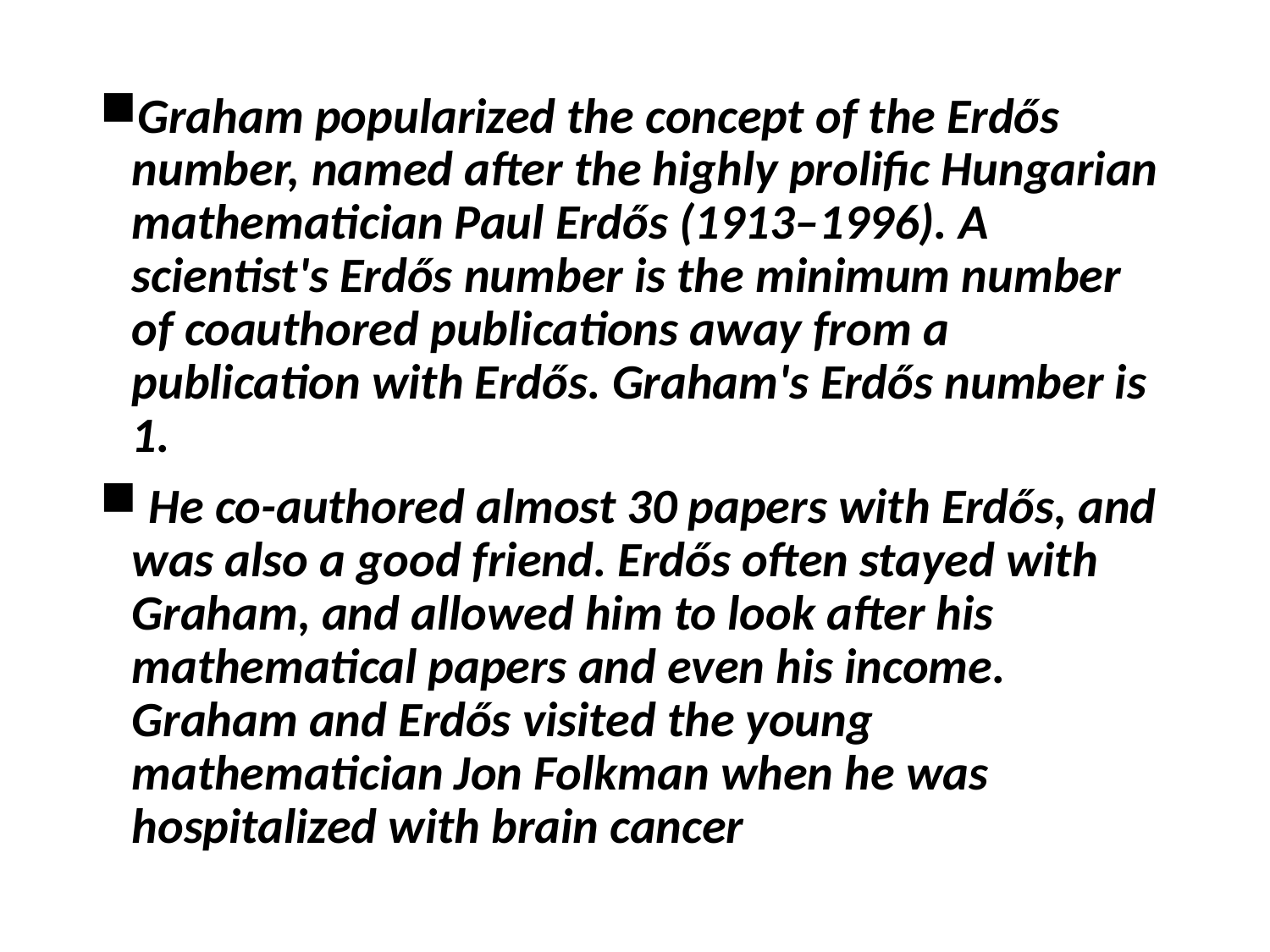

Graham popularized the concept of the Erdős number, named after the highly prolific Hungarian mathematician Paul Erdős (1913–1996). A scientist's Erdős number is the minimum number of coauthored publications away from a publication with Erdős. Graham's Erdős number is 1.
 He co-authored almost 30 papers with Erdős, and was also a good friend. Erdős often stayed with Graham, and allowed him to look after his mathematical papers and even his income. Graham and Erdős visited the young mathematician Jon Folkman when he was hospitalized with brain cancer